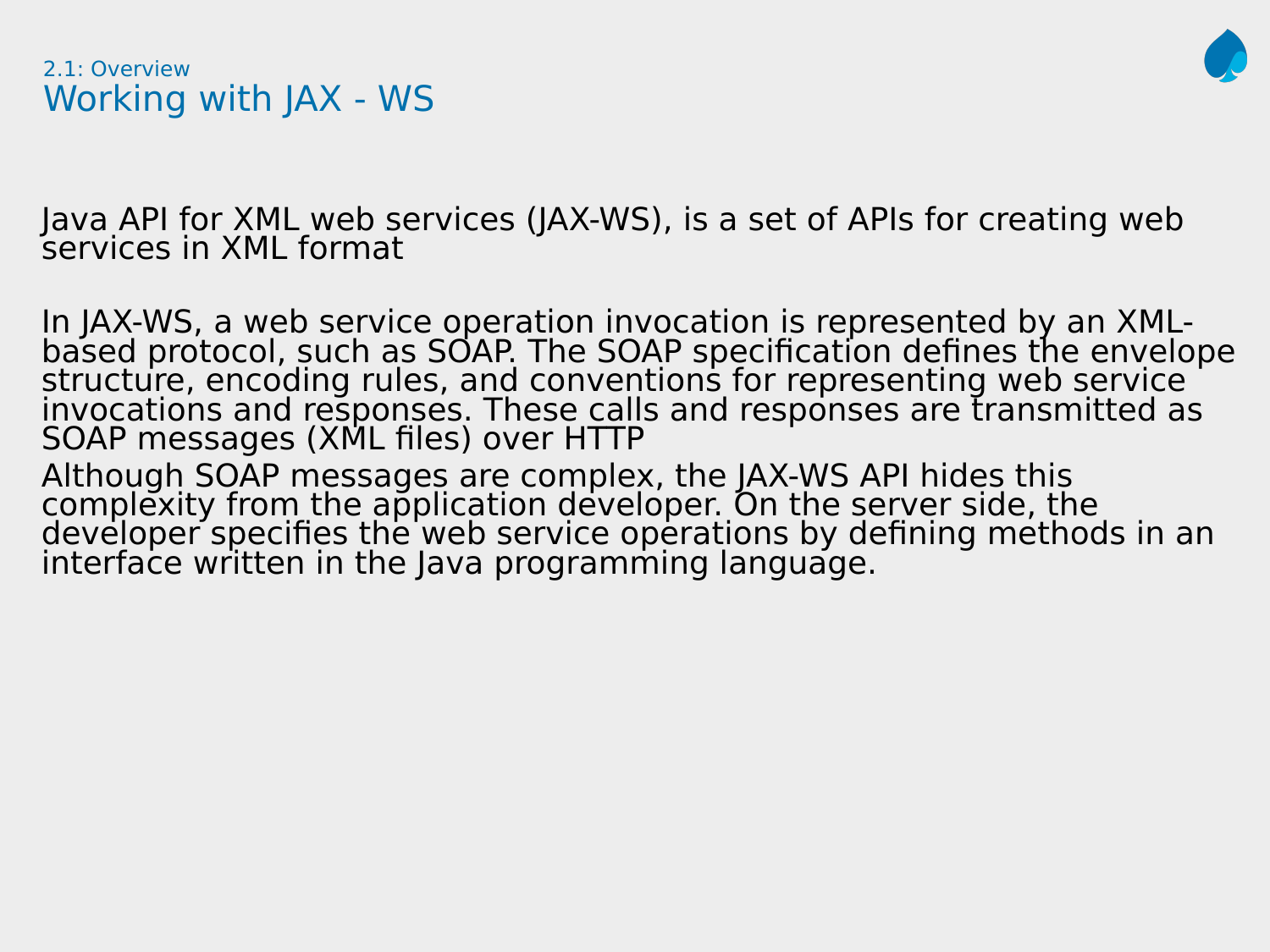

# 2.1: Overview Working with JAX - WS
Java API for XML web services (JAX-WS), is a set of APIs for creating web services in XML format

In JAX-WS, a web service operation invocation is represented by an XML-based protocol, such as SOAP. The SOAP specification defines the envelope structure, encoding rules, and conventions for representing web service invocations and responses. These calls and responses are transmitted as SOAP messages (XML files) over HTTP
Although SOAP messages are complex, the JAX-WS API hides this complexity from the application developer. On the server side, the developer specifies the web service operations by defining methods in an interface written in the Java programming language.